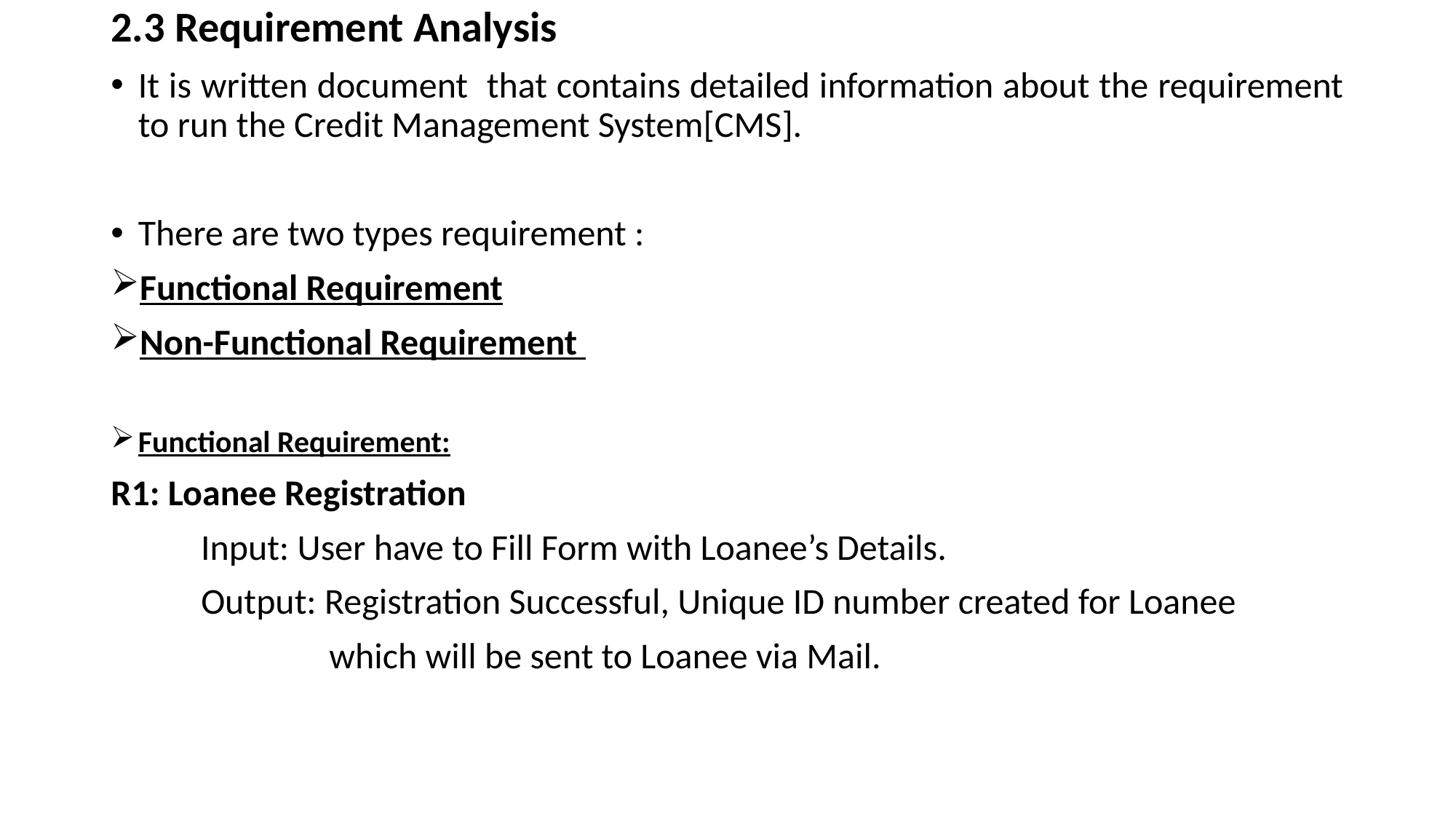

2.3 Requirement Analysis
It is written document  that contains detailed information about the requirement to run the Credit Management System[CMS].

There are two types requirement :
Functional Requirement
Non-Functional Requirement

Functional Requirement:
R1: Loanee Registration
             Input: User have to Fill Form with Loanee’s Details.
           Output: Registration Successful, Unique ID number created for Loanee
		which will be sent to Loanee via Mail.